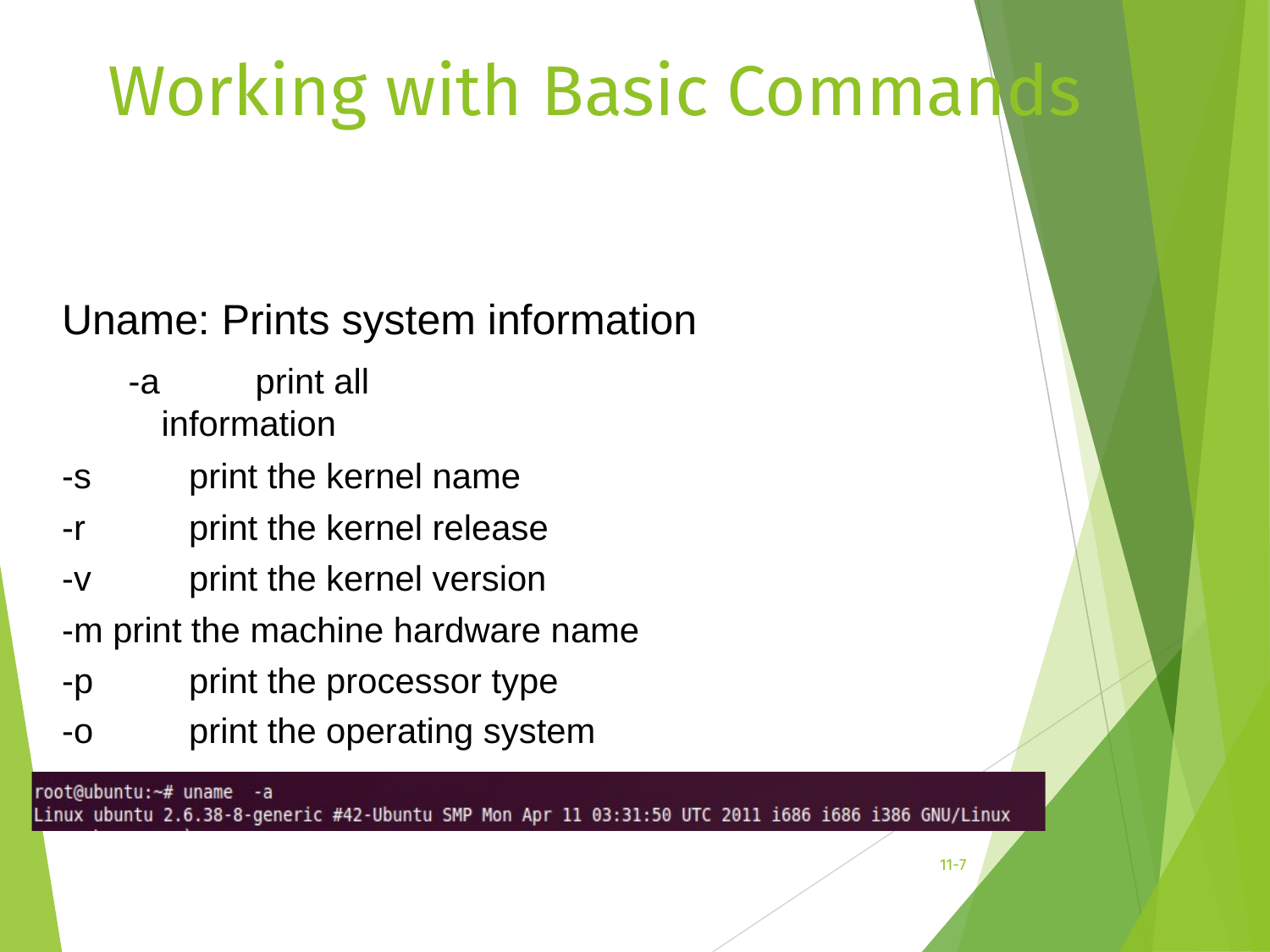

# Working with Basic Commands
Uname: Prints system information
-a	print all information
-s	print the kernel name
-r	print the kernel release
-v	print the kernel version
-m print the machine hardware name
-p	print the processor type
-o	print the operating system

11-7